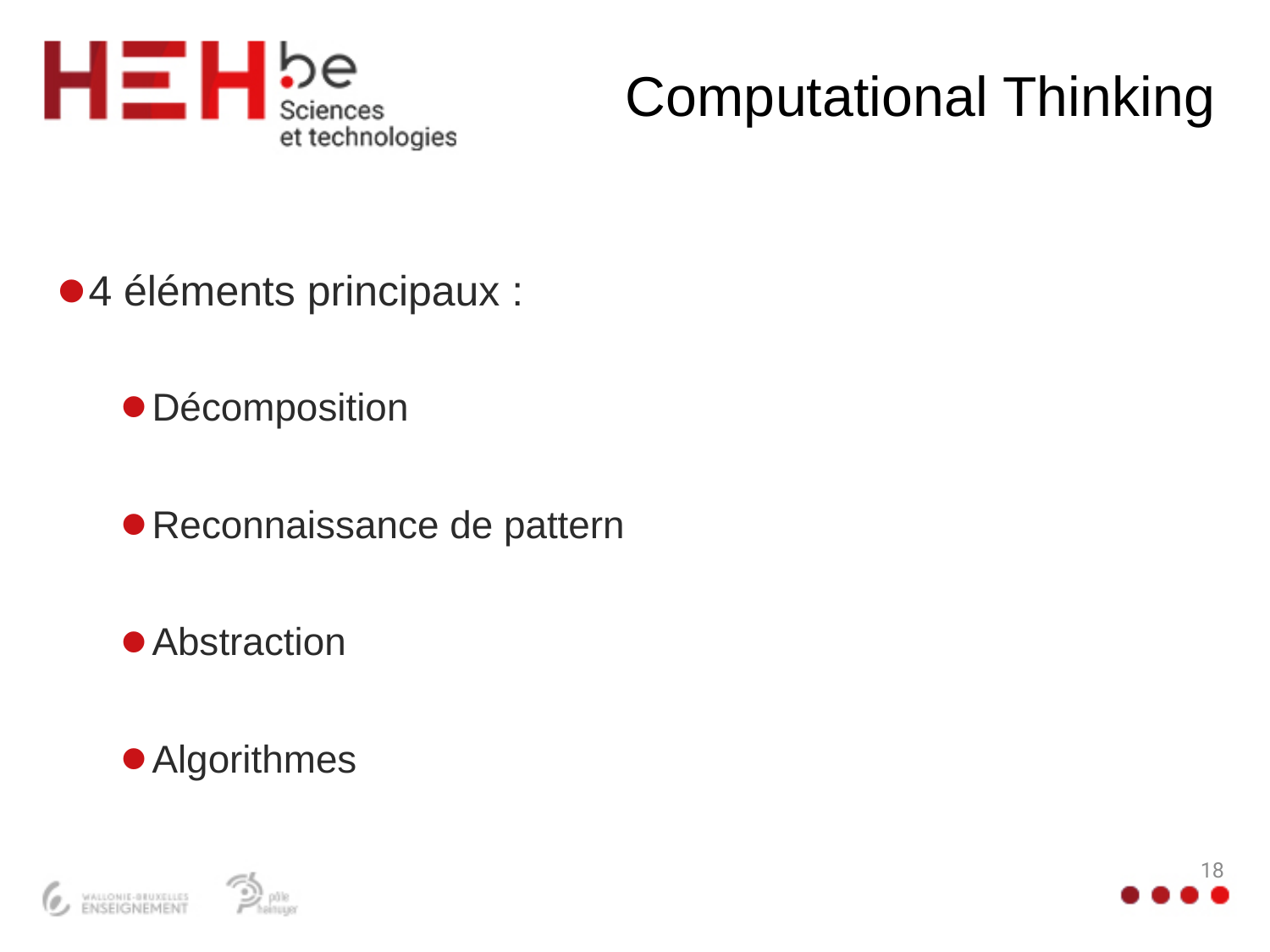

# Computational Thinking
4 éléments principaux :

Décomposition

Reconnaissance de pattern

Abstraction

Algorithmes
18